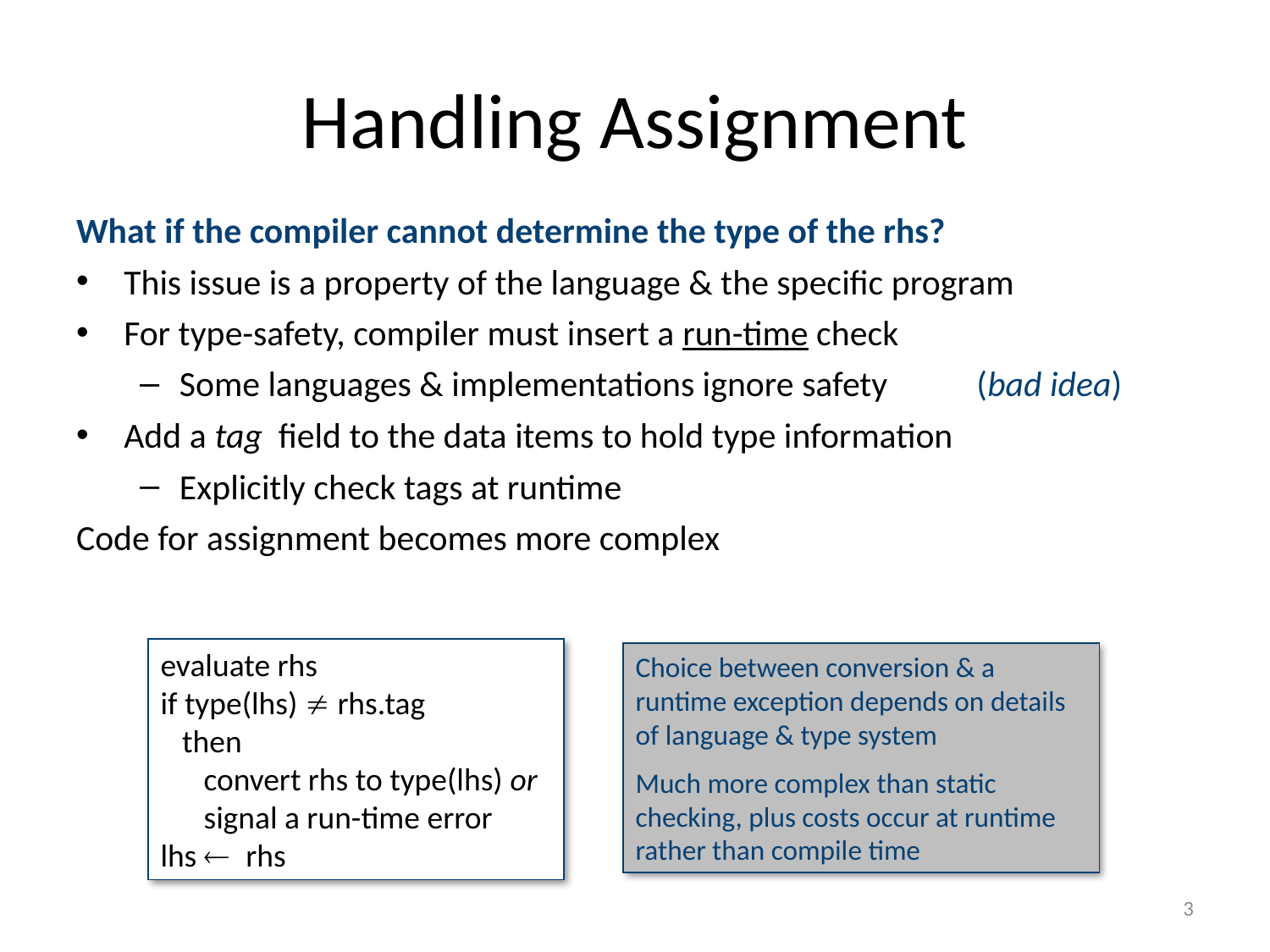

# Handling Assignment
What if the compiler cannot determine the type of the rhs?
This issue is a property of the language & the specific program
For type-safety, compiler must insert a run-time check
Some languages & implementations ignore safety           (bad idea)
Add a tag  field to the data items to hold type information
Explicitly check tags at runtime
Code for assignment becomes more complex
evaluate rhs
if type(lhs) ≠ rhs.tag
   then
      convert rhs to type(lhs) or
      signal a run-time error
lhs ← rhs
Choice between conversion & a runtime exception depends on details of language & type system
Much more complex than static checking, plus costs occur at runtime rather than compile time
3